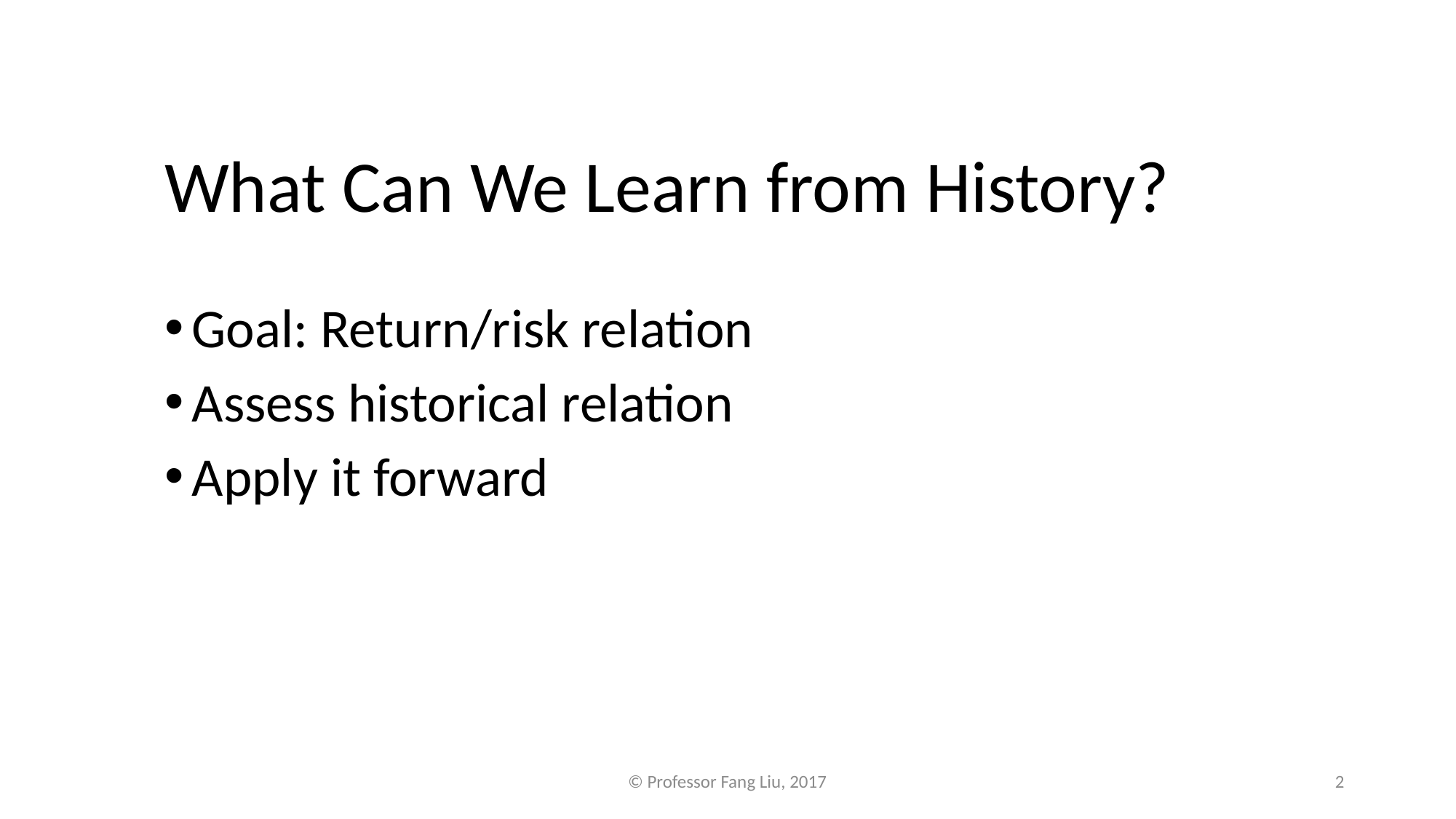

What Can We Learn from History?
Goal: Return/risk relation
Assess historical relation
Apply it forward

© Professor Fang Liu, 2017
2